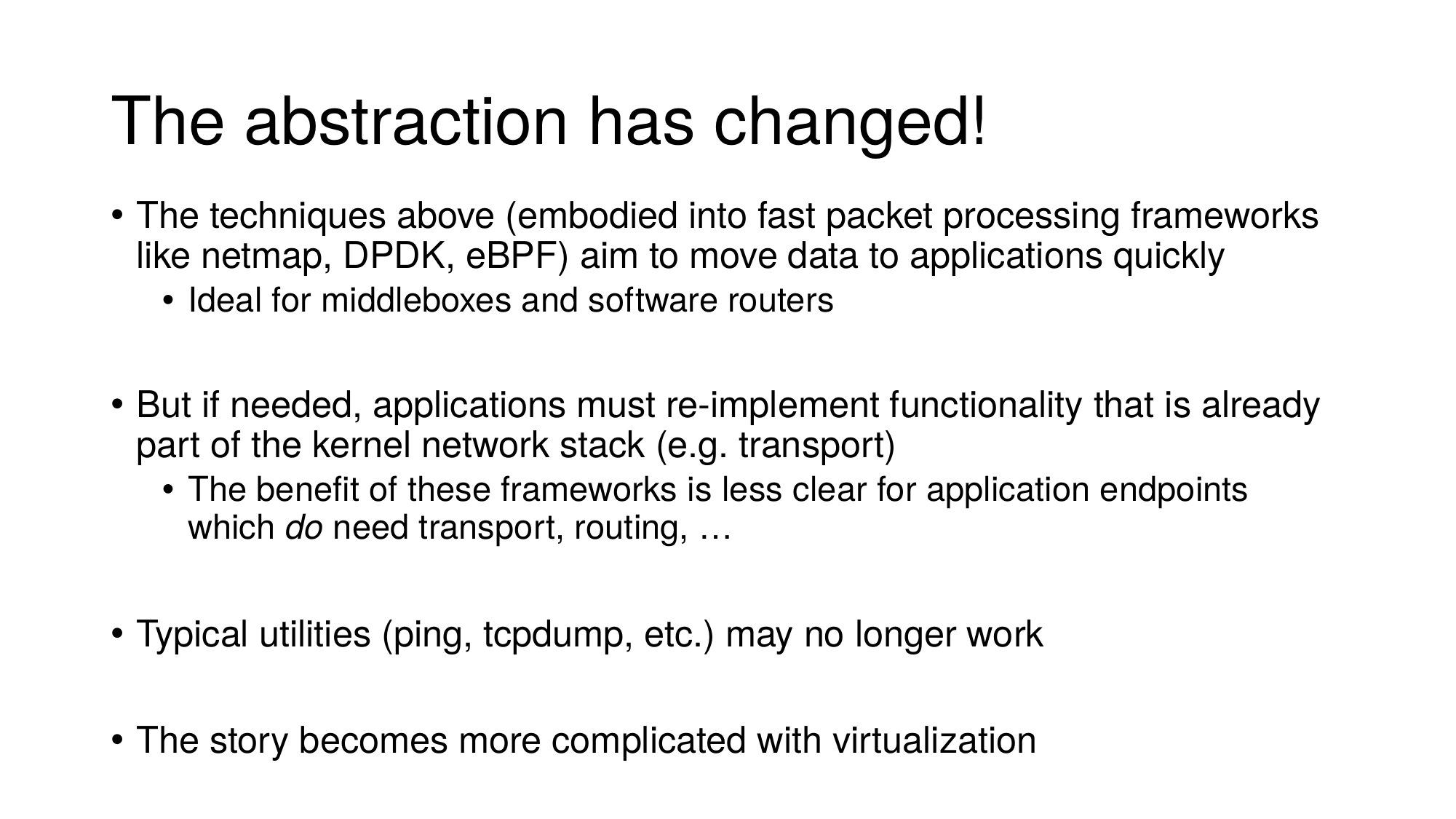

# The abstraction has changed!
The techniques above (embodied into fast packet processing frameworks like netmap, DPDK, eBPF) aim to move data to applications quickly
Ideal for middleboxes and software routers

But if needed, applications must re-implement functionality that is already part of the kernel network stack (e.g. transport)
The benefit of these frameworks is less clear for application endpoints which do need transport, routing, …

Typical utilities (ping, tcpdump, etc.) may no longer work

The story becomes more complicated with virtualization